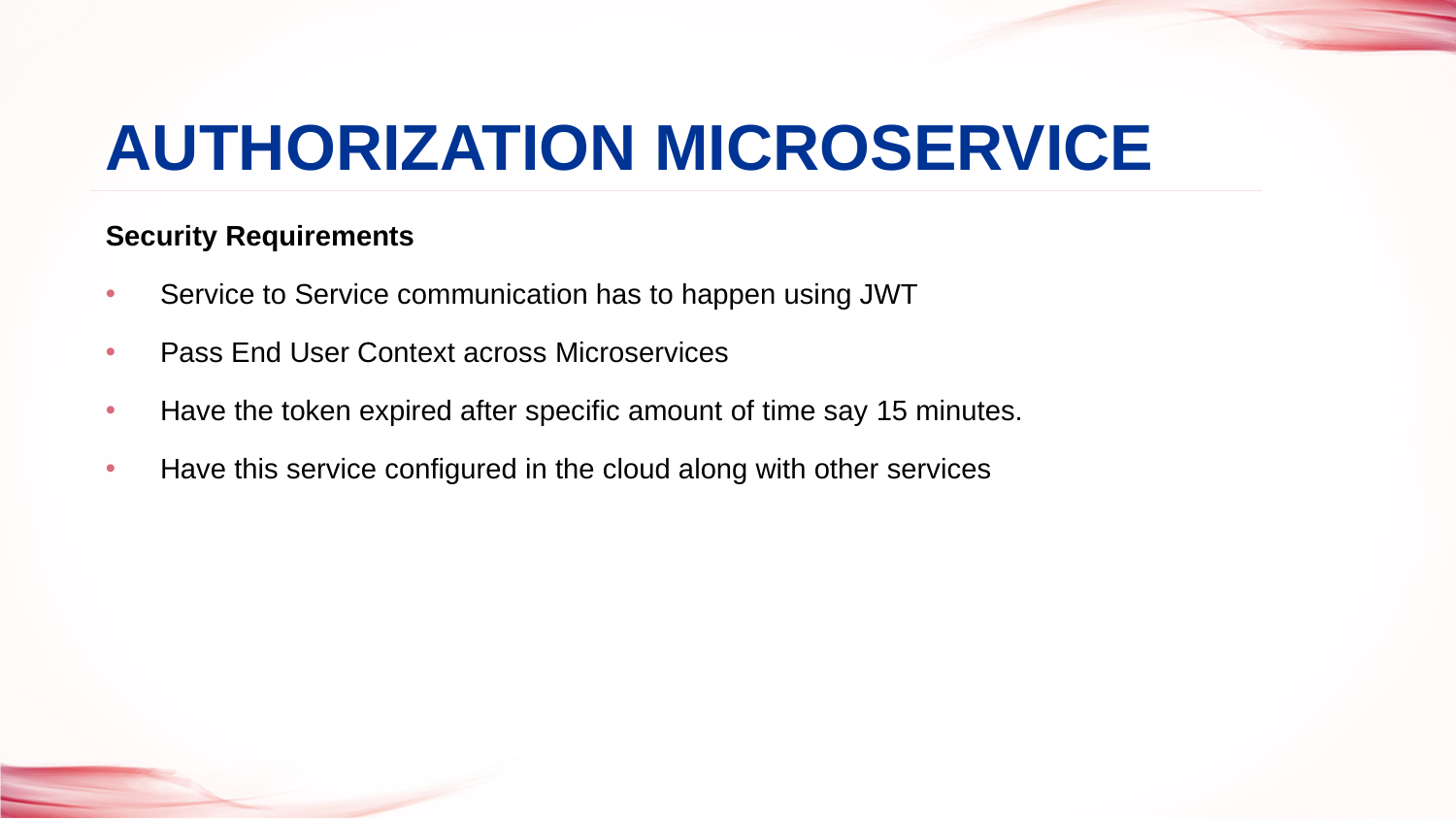

authorization microservice
# Security Requirements
Service to Service communication has to happen using JWT
Pass End User Context across Microservices
Have the token expired after specific amount of time say 15 minutes.
Have this service configured in the cloud along with other services